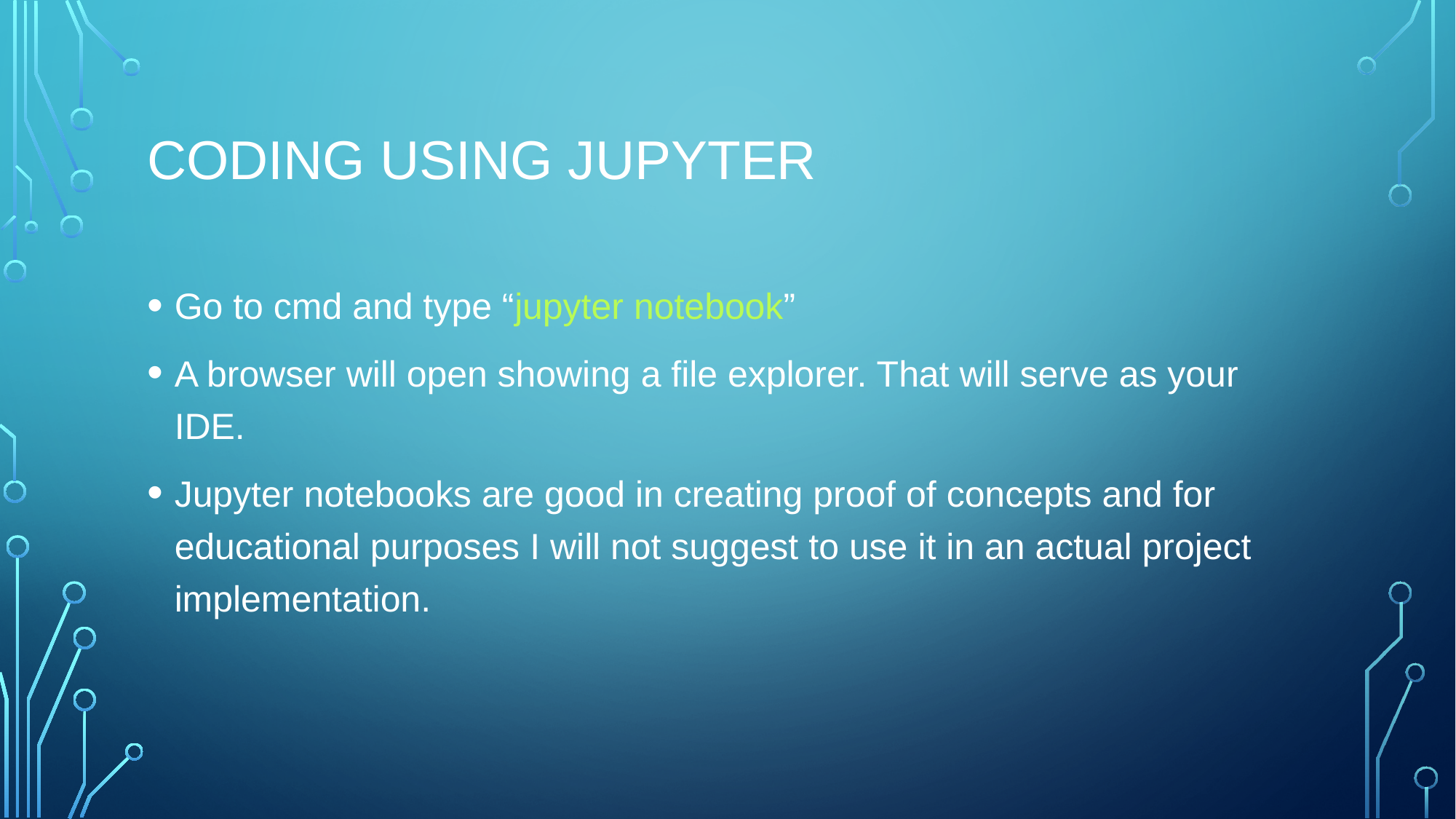

# Coding Using Jupyter
Go to cmd and type “jupyter notebook”
A browser will open showing a file explorer. That will serve as your IDE.
Jupyter notebooks are good in creating proof of concepts and for educational purposes I will not suggest to use it in an actual project implementation.